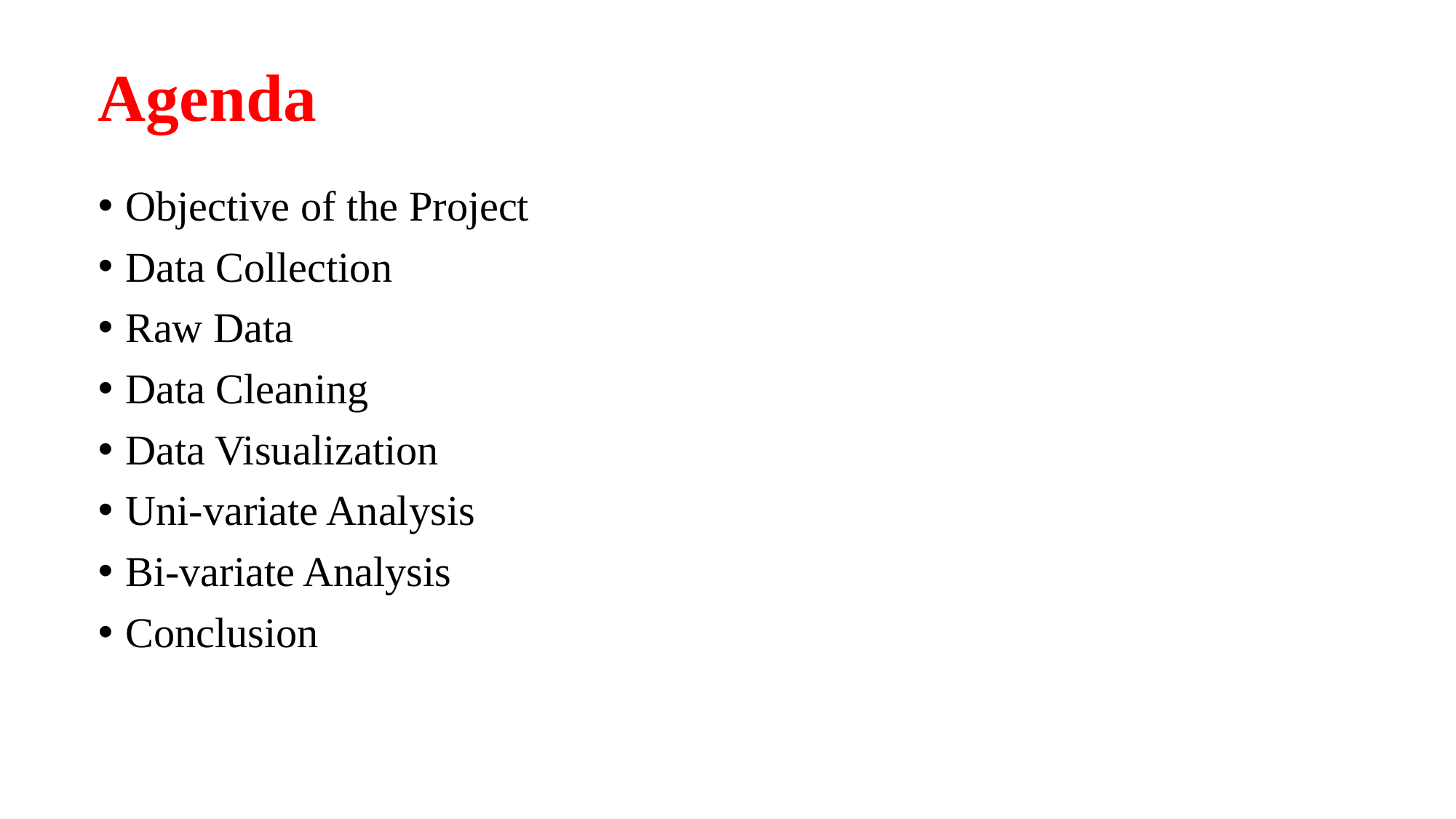

Agenda
Objective of the Project
Data Collection
Raw Data
Data Cleaning
Data Visualization
Uni-variate Analysis
Bi-variate Analysis
Conclusion